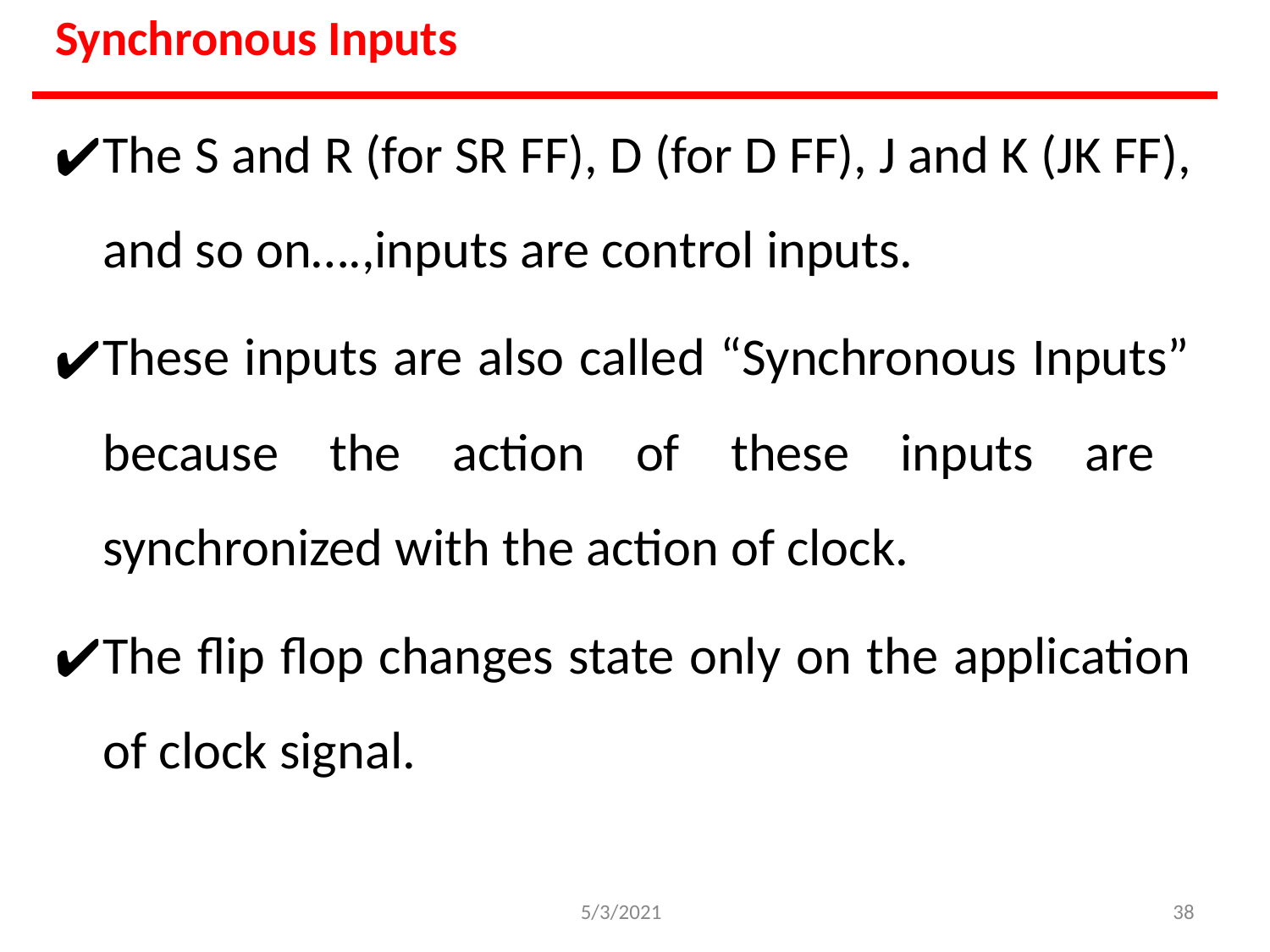

# Synchronous Inputs
The S and R (for SR FF), D (for D FF), J and K (JK FF),  and so on….,inputs are control inputs.
These inputs are also called “Synchronous Inputs”  because the action of these inputs are  synchronized with the action of clock.
The flip flop changes state only on the application  of clock signal.

5/3/2021
38